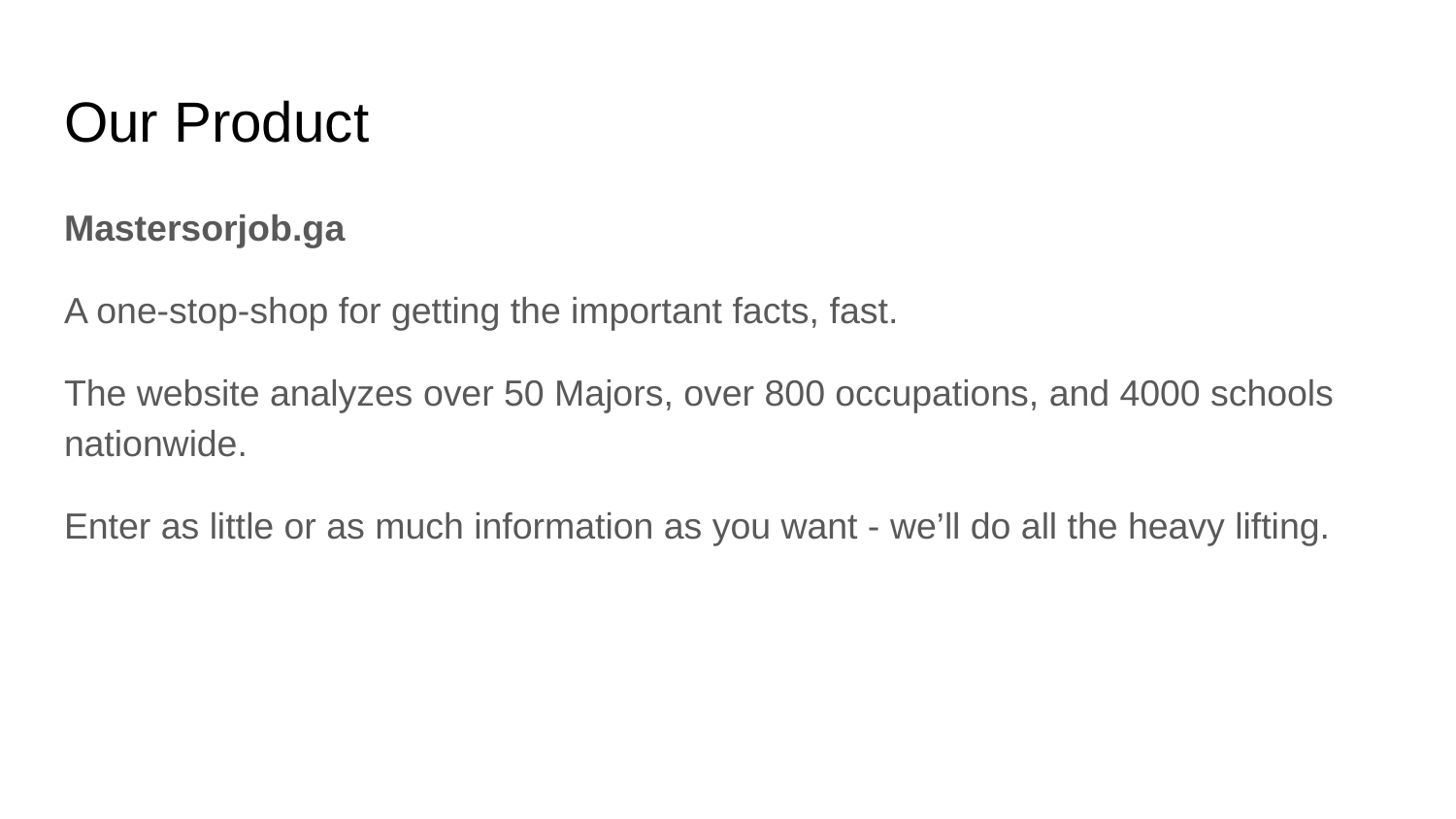

# Our Product
Mastersorjob.ga
A one-stop-shop for getting the important facts, fast.
The website analyzes over 50 Majors, over 800 occupations, and 4000 schools nationwide.
Enter as little or as much information as you want - we’ll do all the heavy lifting.